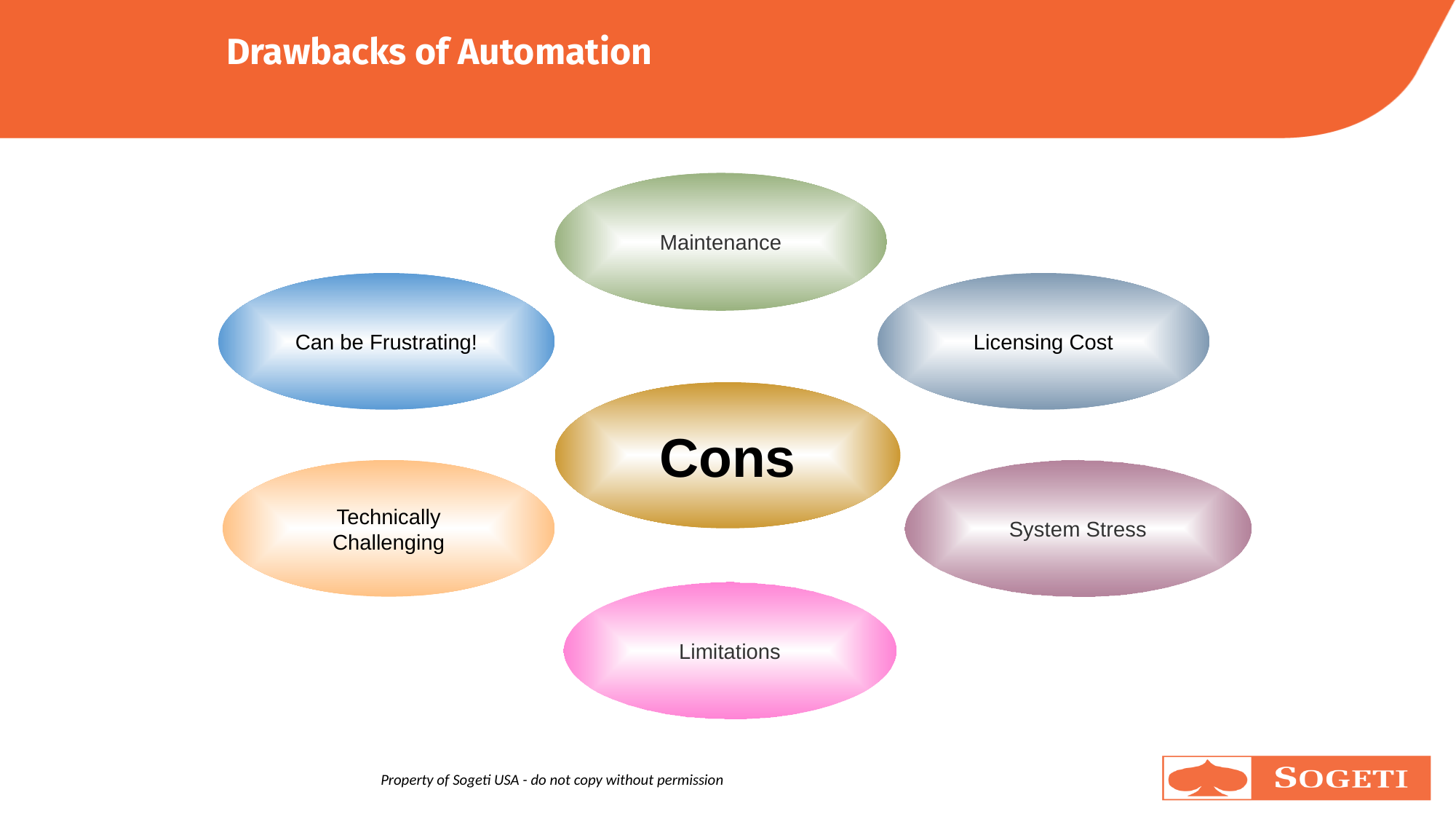

Drawbacks of Automation
Maintenance
Can be Frustrating!
Licensing Cost
Cons
Technically Challenging
System Stress
Limitations
7